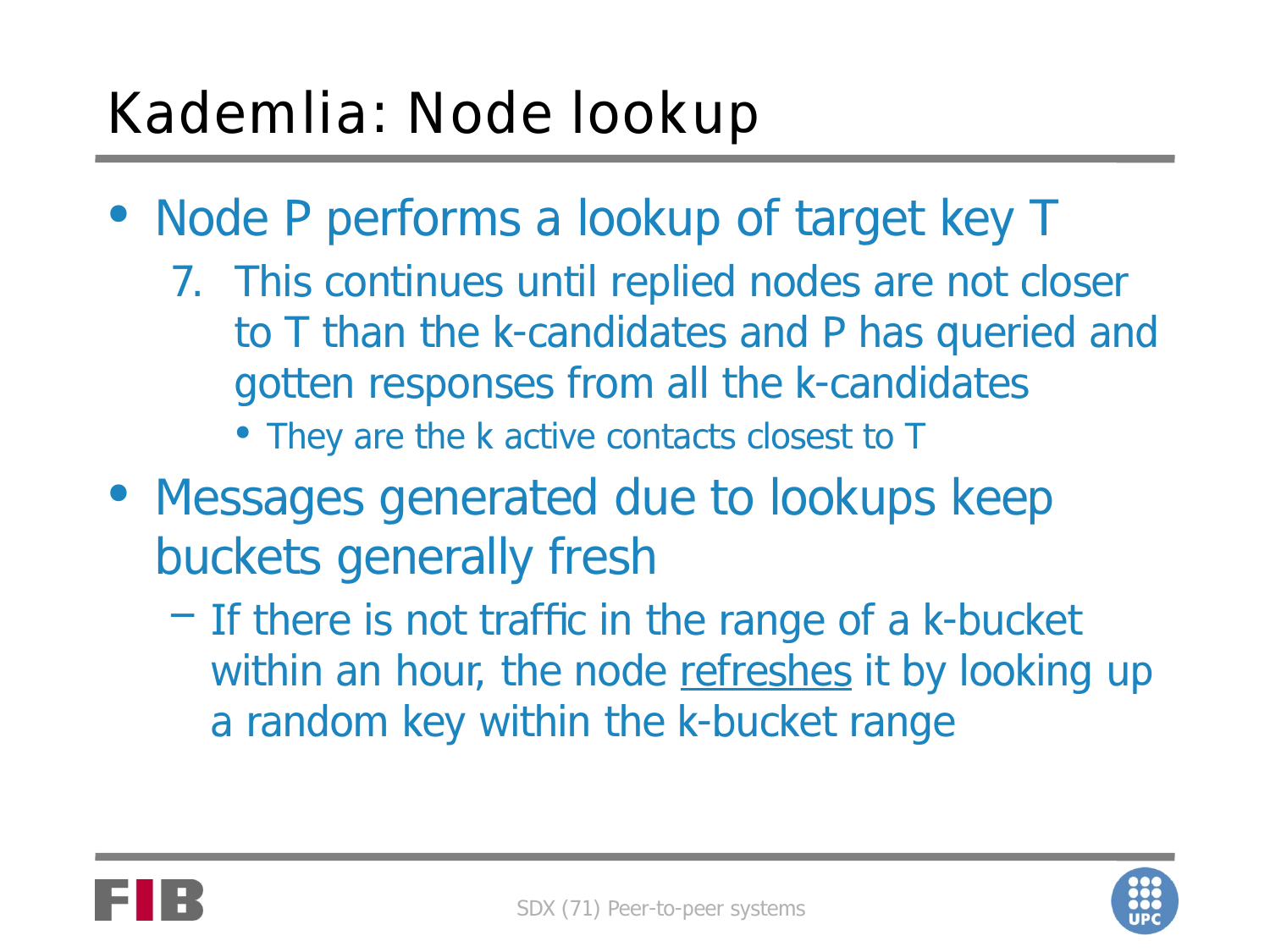

# Kademlia: Node lookup
Node P performs a lookup of target key T
This continues until replied nodes are not closer to T than the k-candidates and P has queried and gotten responses from all the k-candidates
They are the k active contacts closest to T
Messages generated due to lookups keep buckets generally fresh
If there is not traffic in the range of a k-bucket within an hour, the node refreshes it by looking up a random key within the k-bucket range